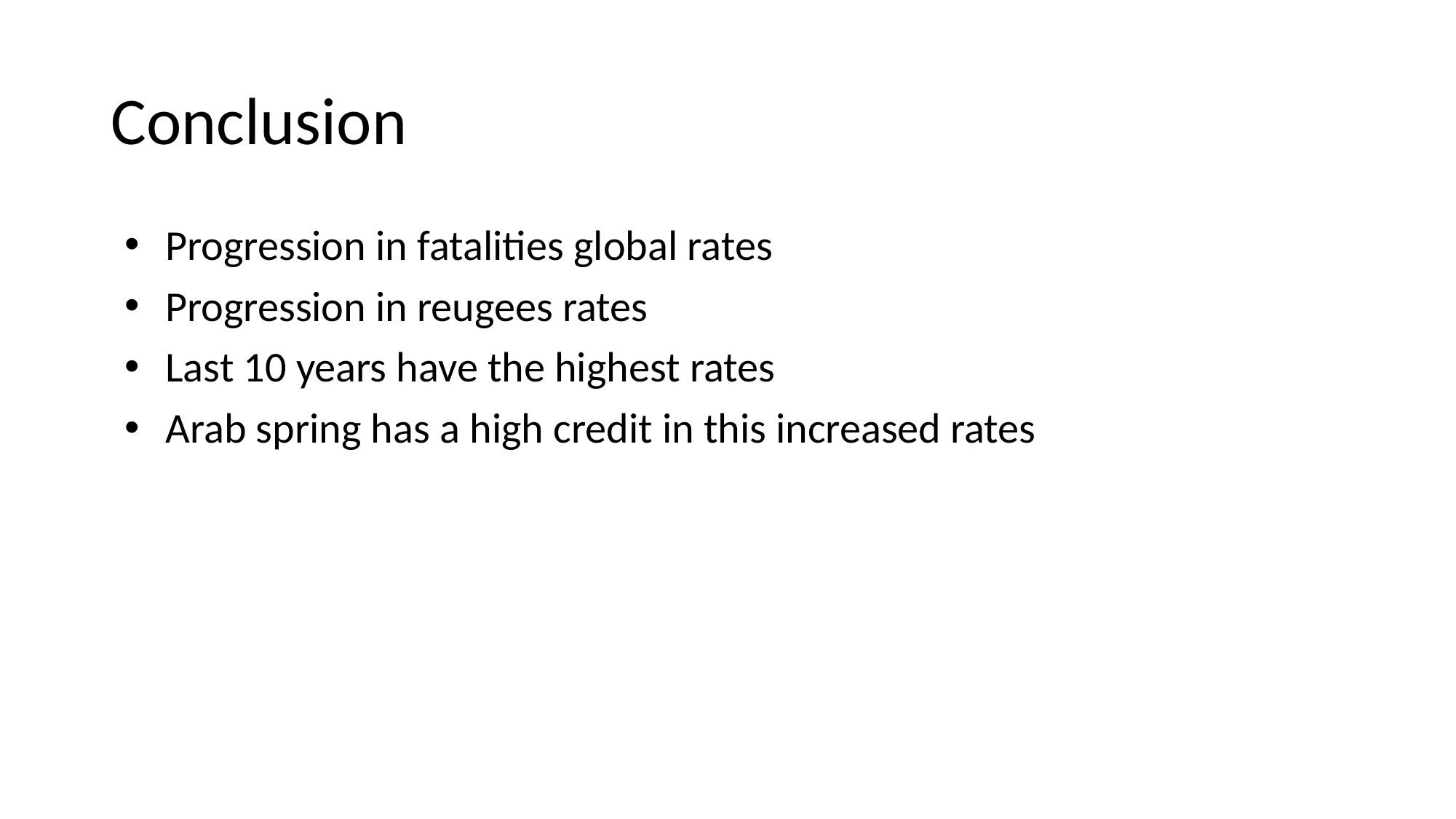

# Conclusion
Progression in fatalities global rates
Progression in reugees rates
Last 10 years have the highest rates
Arab spring has a high credit in this increased rates